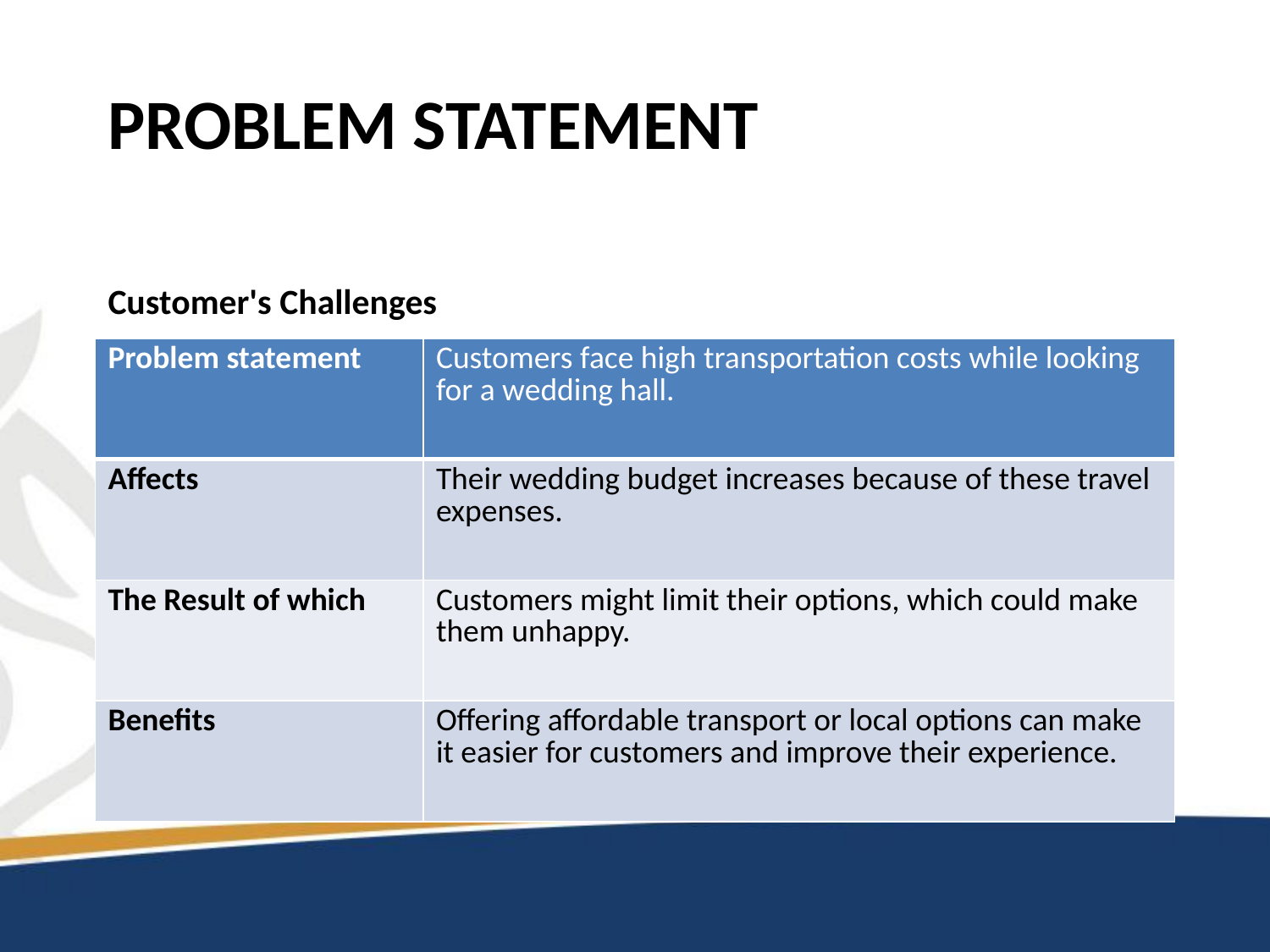

# Problem Statement
Customer's Challenges

| Problem statement | Customers face high transportation costs while looking for a wedding hall. |
| --- | --- |
| Affects | Their wedding budget increases because of these travel expenses. |
| The Result of which | Customers might limit their options, which could make them unhappy. |
| Benefits | Offering affordable transport or local options can make it easier for customers and improve their experience. |